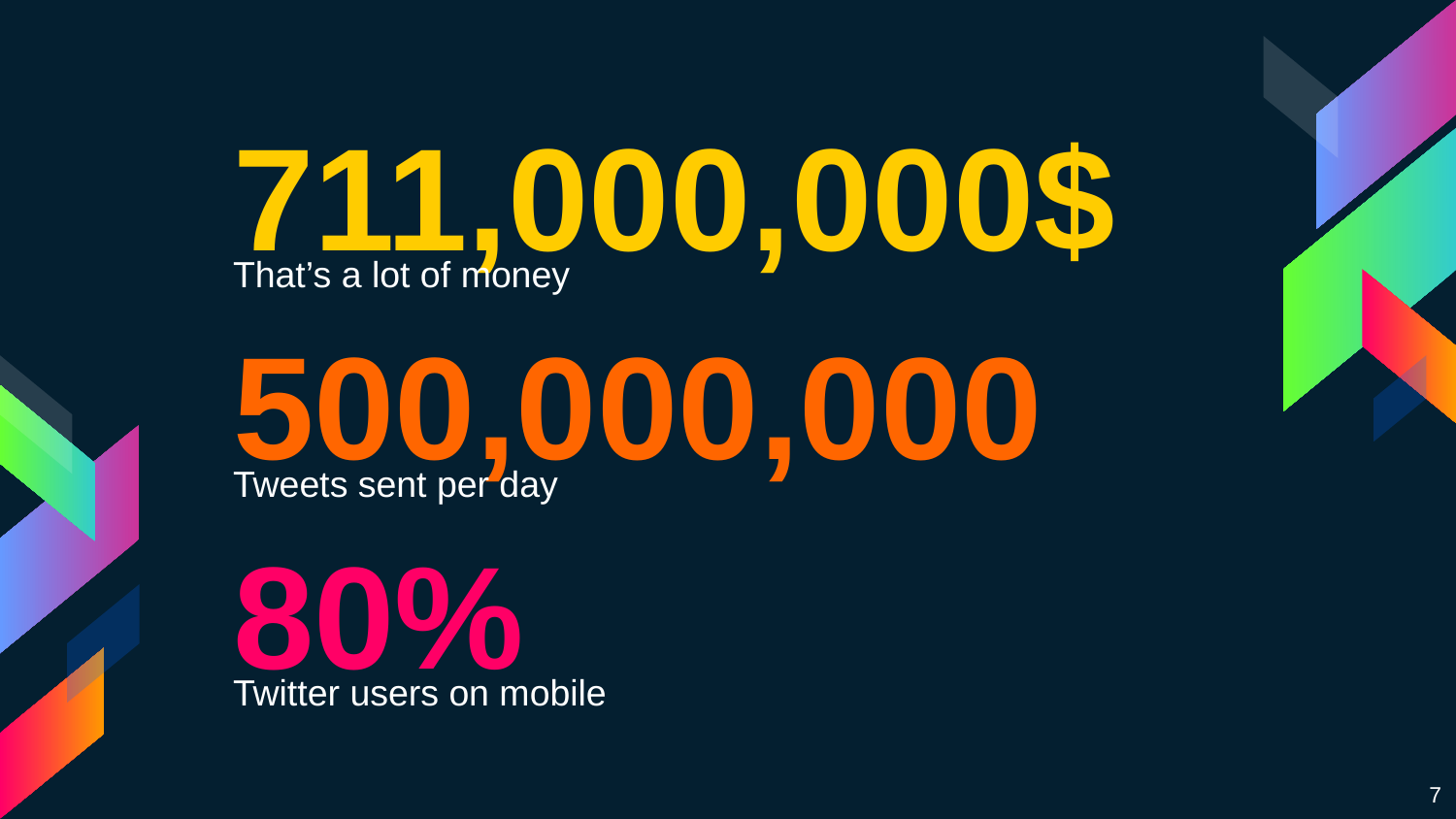

711,000,000$
That’s a lot of money
500,000,000
Tweets sent per day
80%
Twitter users on mobile
7